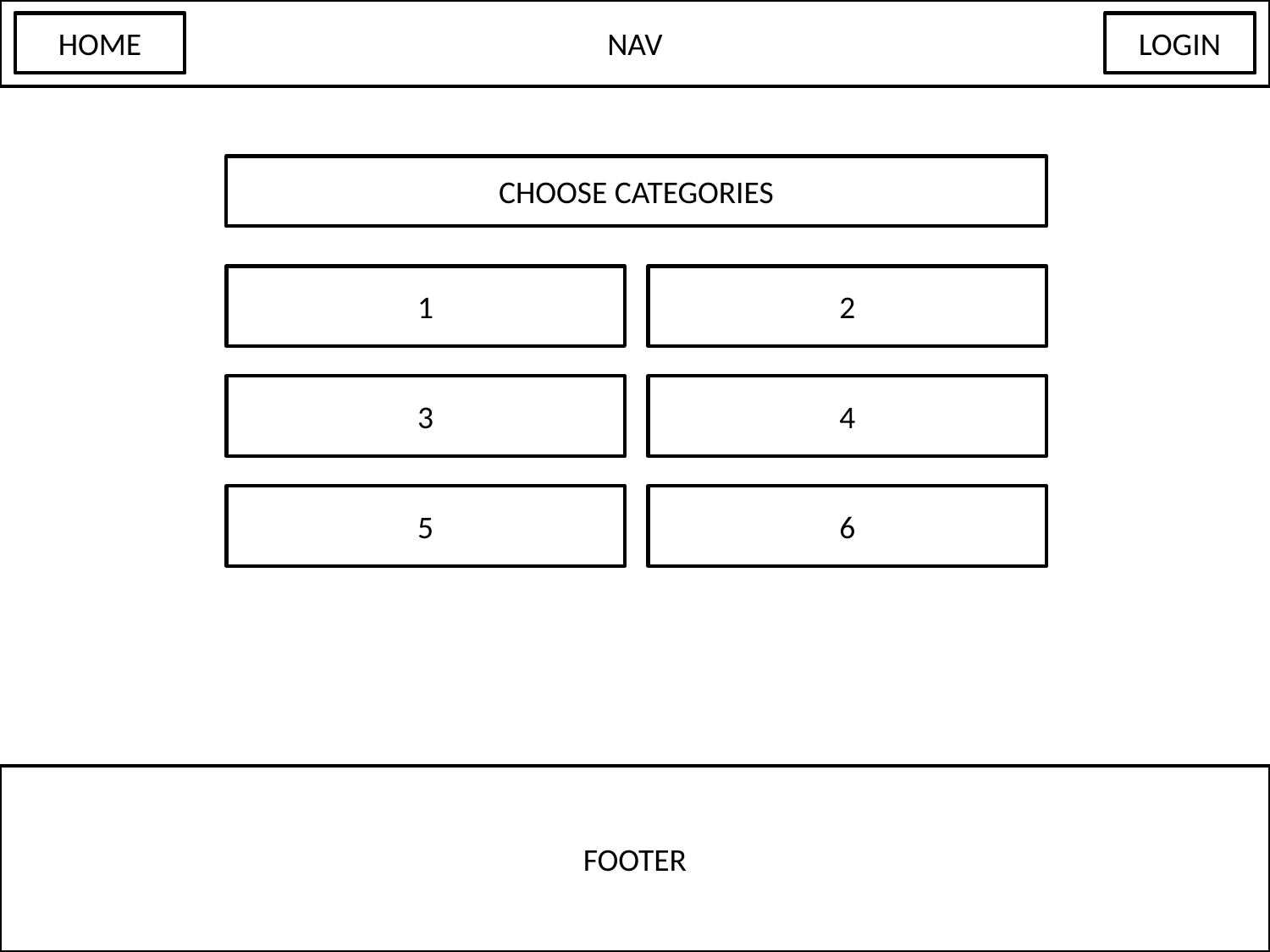

NAV
HOME
LOGIN
CHOOSE CATEGORIES
1
2
3
4
5
6
FOOTER